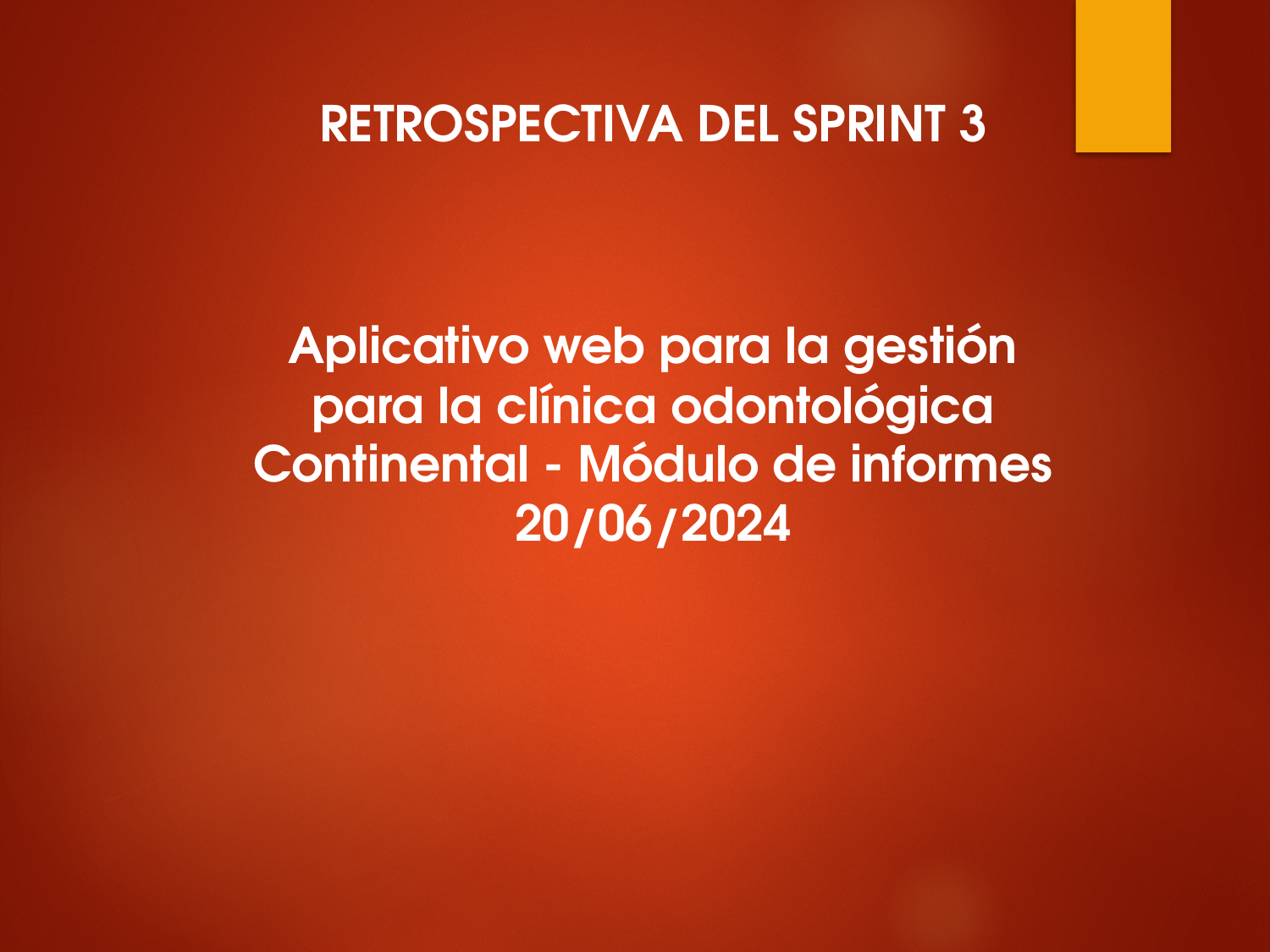

RETROSPECTIVA DEL SPRINT 3
Aplicativo web para la gestión para la clínica odontológica Continental - Módulo de informes
20/06/2024